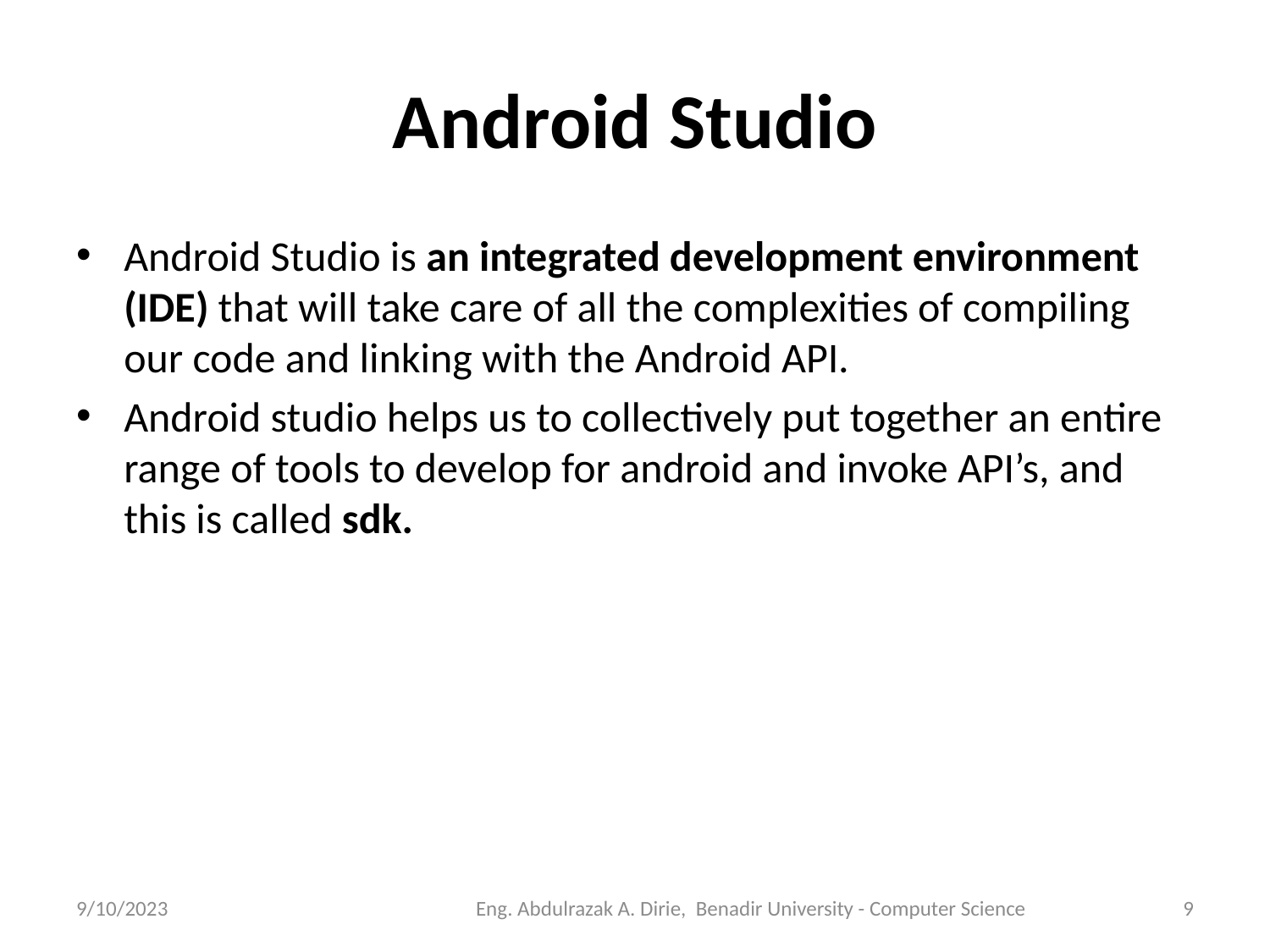

# Android Studio
Android Studio is an integrated development environment (IDE) that will take care of all the complexities of compiling our code and linking with the Android API.
Android studio helps us to collectively put together an entire range of tools to develop for android and invoke API’s, and this is called sdk.
9/10/2023
Eng. Abdulrazak A. Dirie,  Benadir University - Computer Science
9